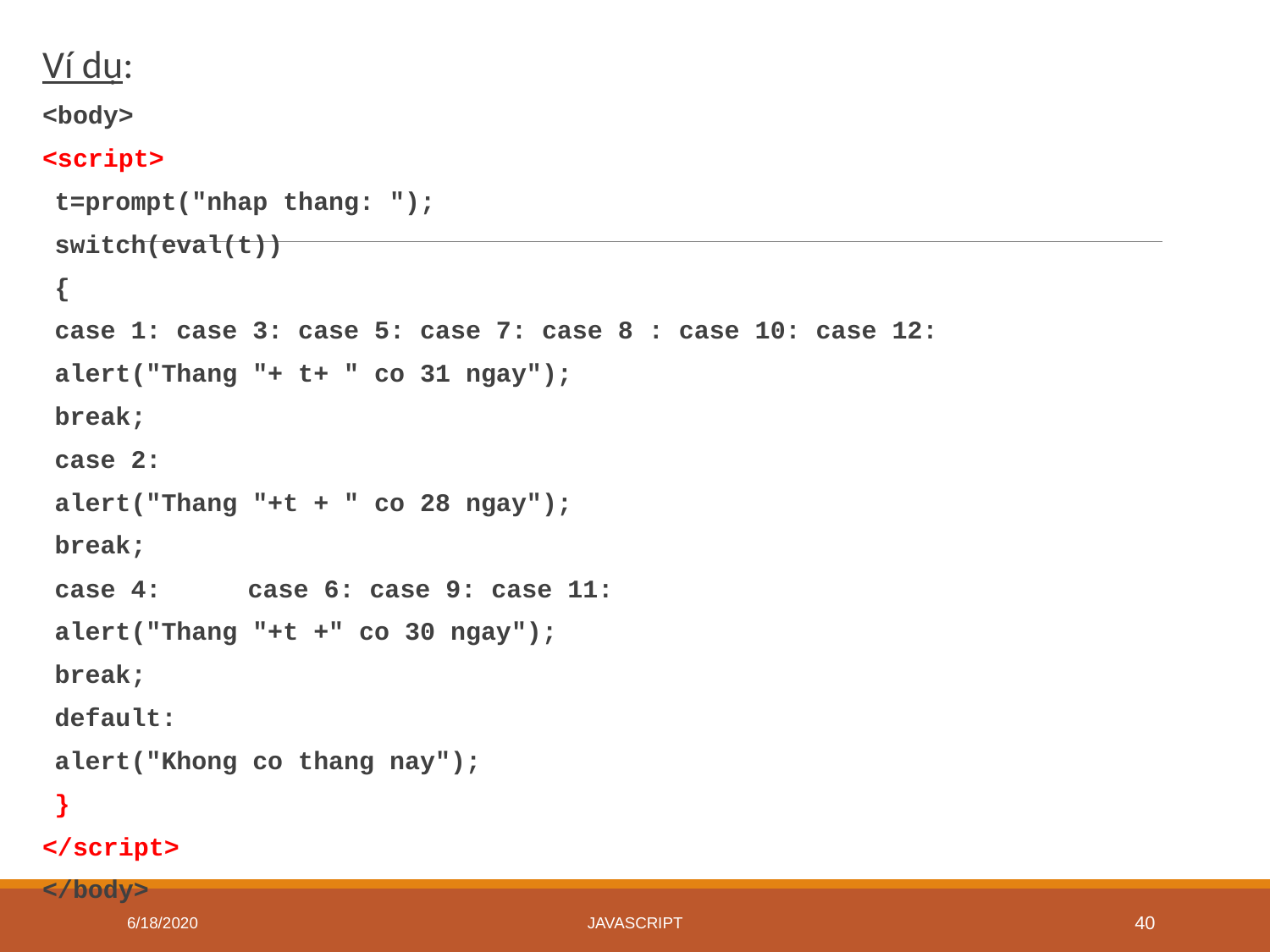

Ví dụ:
<body>
<script>
	t=prompt("nhap thang: ");
	switch(eval(t))
	{
		case 1: case 3: case 5: case 7: case 8 : case 10: case 12:
			alert("Thang "+ t+ " co 31 ngay");
			break;
		case 2:
			alert("Thang "+t + " co 28 ngay");
			break;
		case 4:	case 6: case 9: case 11:
			alert("Thang "+t +" co 30 ngay");
			break;
		default:
			alert("Khong co thang nay");
	}
</script>
</body>
6/18/2020
JavaScript
40